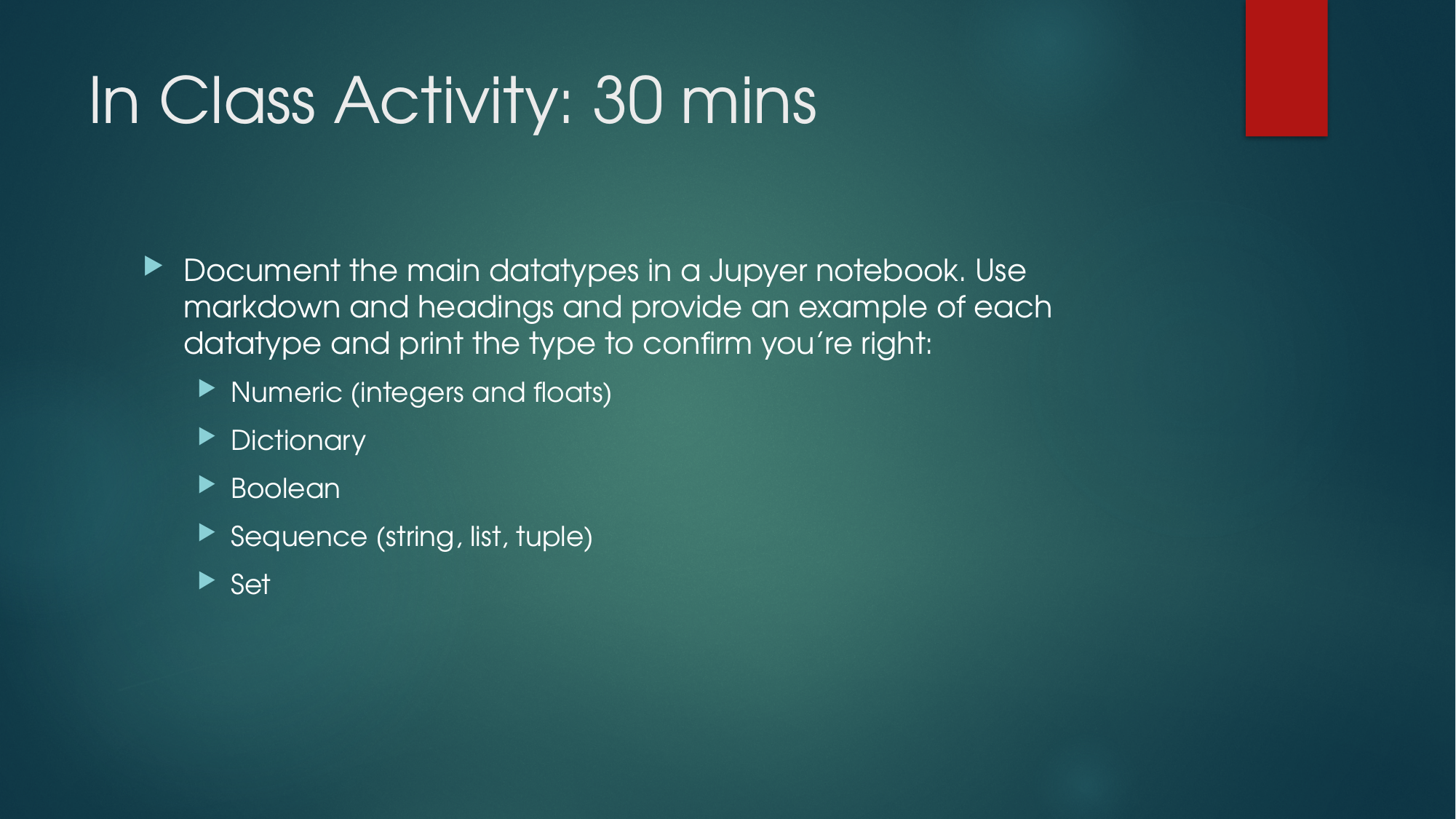

# In Class Activity: 30 mins
Document the main datatypes in a Jupyer notebook. Use markdown and headings and provide an example of each datatype and print the type to confirm you’re right:
Numeric (integers and floats)
Dictionary
Boolean
Sequence (string, list, tuple)
Set